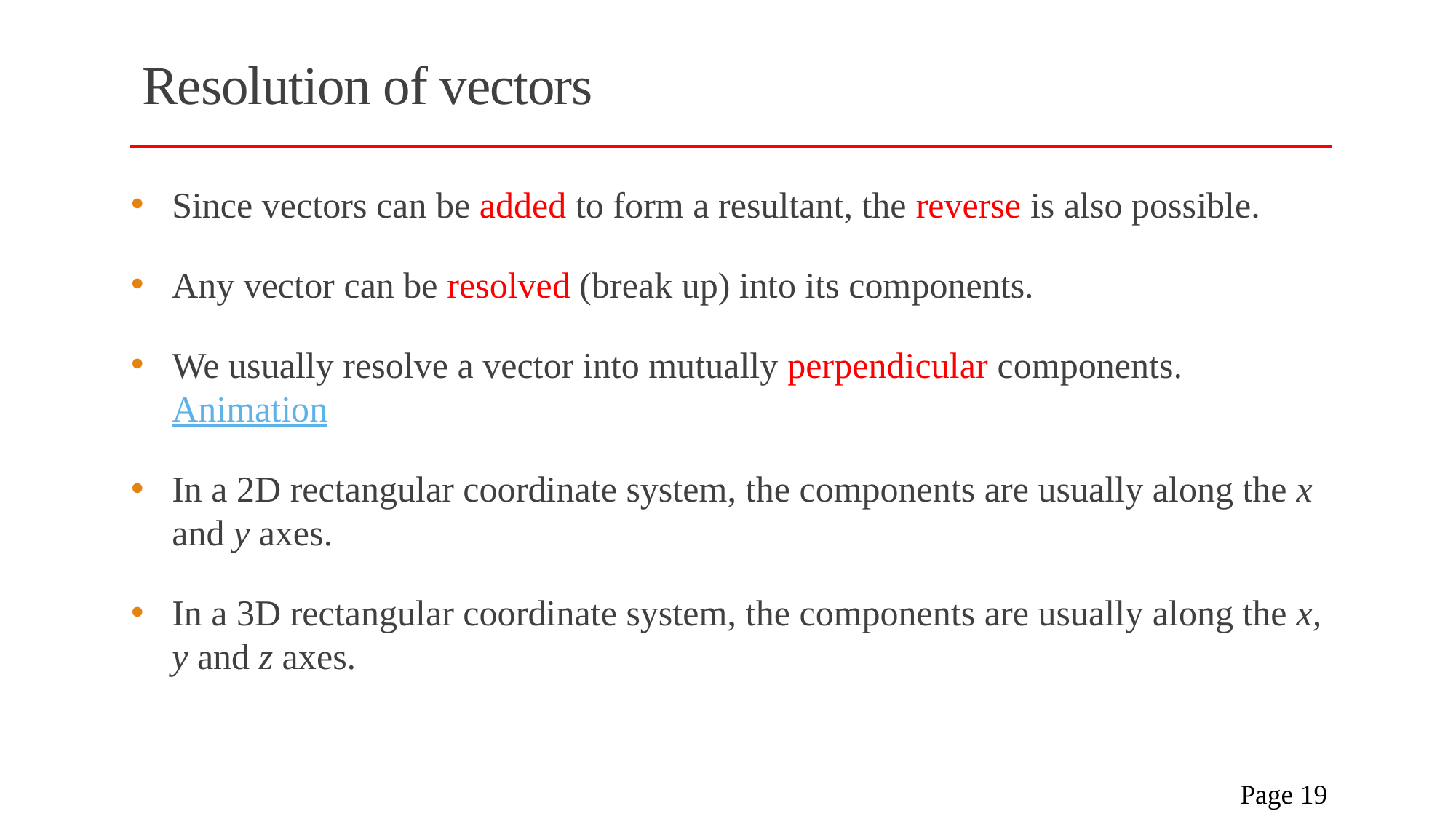

# Resolution of vectors
Since vectors can be added to form a resultant, the reverse is also possible.
Any vector can be resolved (break up) into its components.
We usually resolve a vector into mutually perpendicular components. Animation
In a 2D rectangular coordinate system, the components are usually along the x and y axes.
In a 3D rectangular coordinate system, the components are usually along the x, y and z axes.

 Page 19